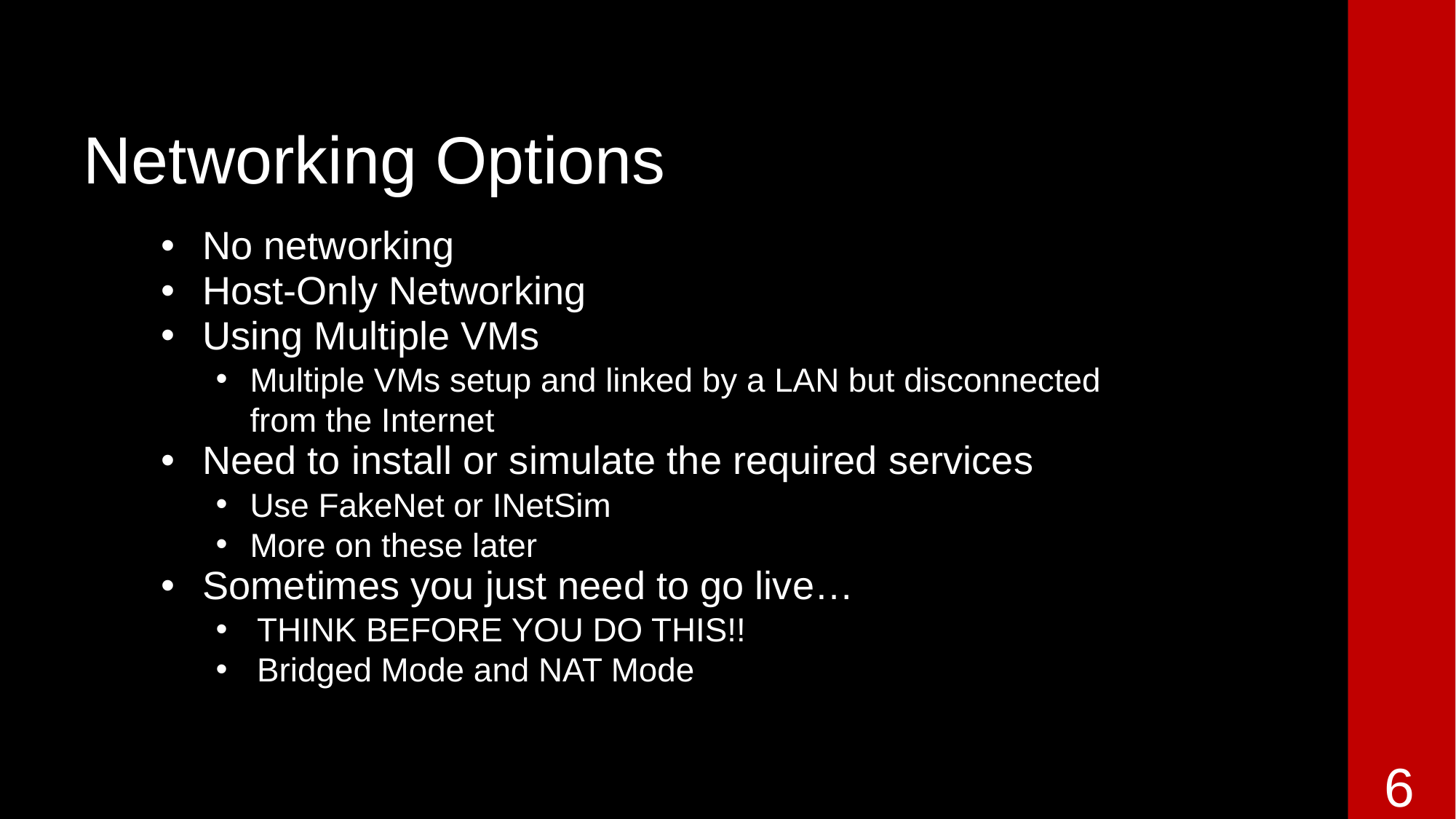

Networking Options
No networking
Host-Only Networking
Using Multiple VMs
Multiple VMs setup and linked by a LAN but disconnected from the Internet
Need to install or simulate the required services
Use FakeNet or INetSim
More on these later
Sometimes you just need to go live…
THINK BEFORE YOU DO THIS!!
Bridged Mode and NAT Mode